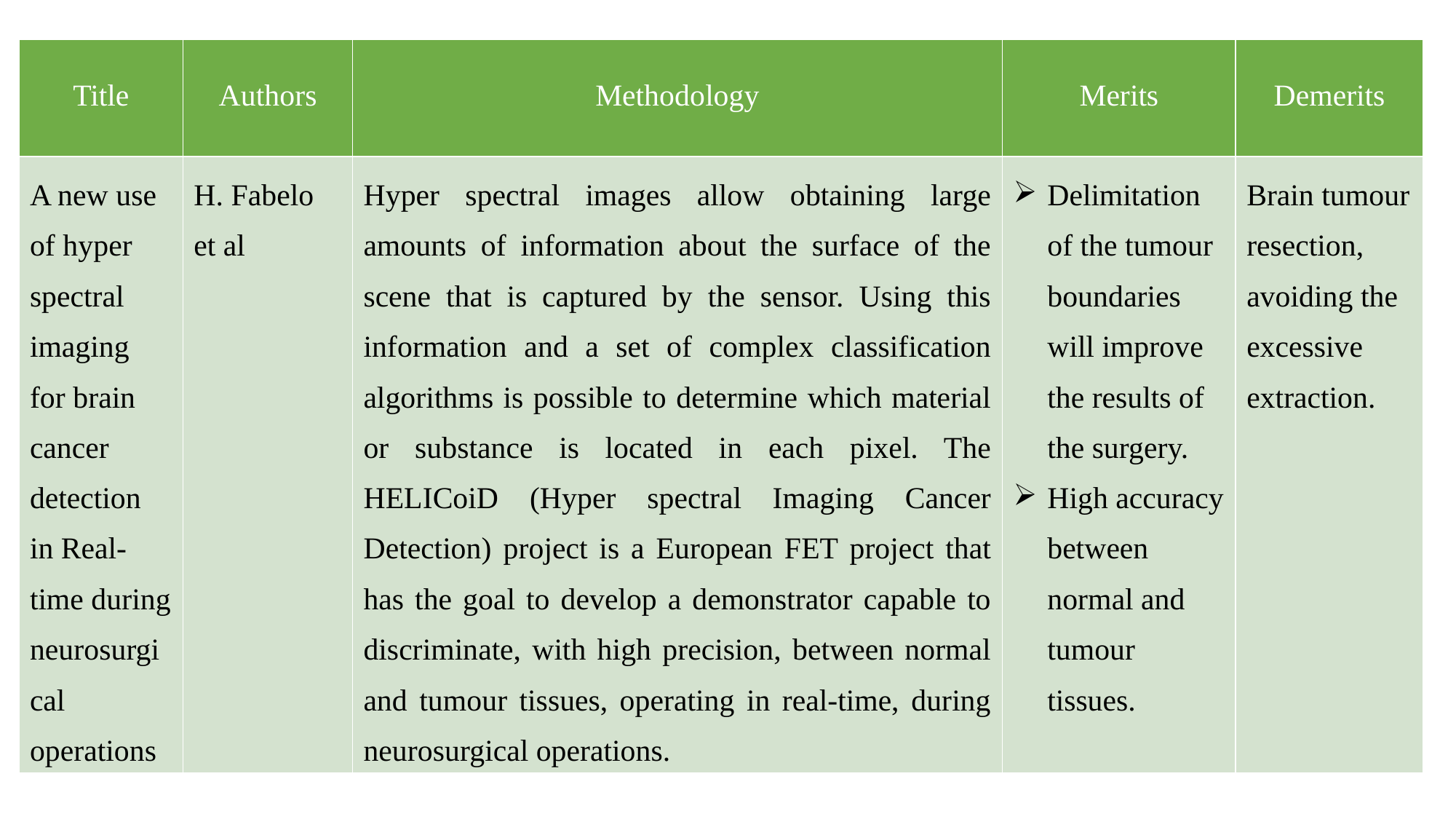

| Title | Authors | Methodology | Merits | Demerits |
| --- | --- | --- | --- | --- |
| A new use of hyper spectral imaging for brain cancer detection in Real- time during neurosurgical operations | H. Fabelo et al | Hyper spectral images allow obtaining large amounts of information about the surface of the scene that is captured by the sensor. Using this information and a set of complex classification algorithms is possible to determine which material or substance is located in each pixel. The HELICoiD (Hyper spectral Imaging Cancer Detection) project is a European FET project that has the goal to develop a demonstrator capable to discriminate, with high precision, between normal and tumour tissues, operating in real-time, during neurosurgical operations. | Delimitation of the tumour boundaries will improve the results of the surgery. High accuracy between normal and tumour tissues. | Brain tumour resection, avoiding the excessive extraction. |